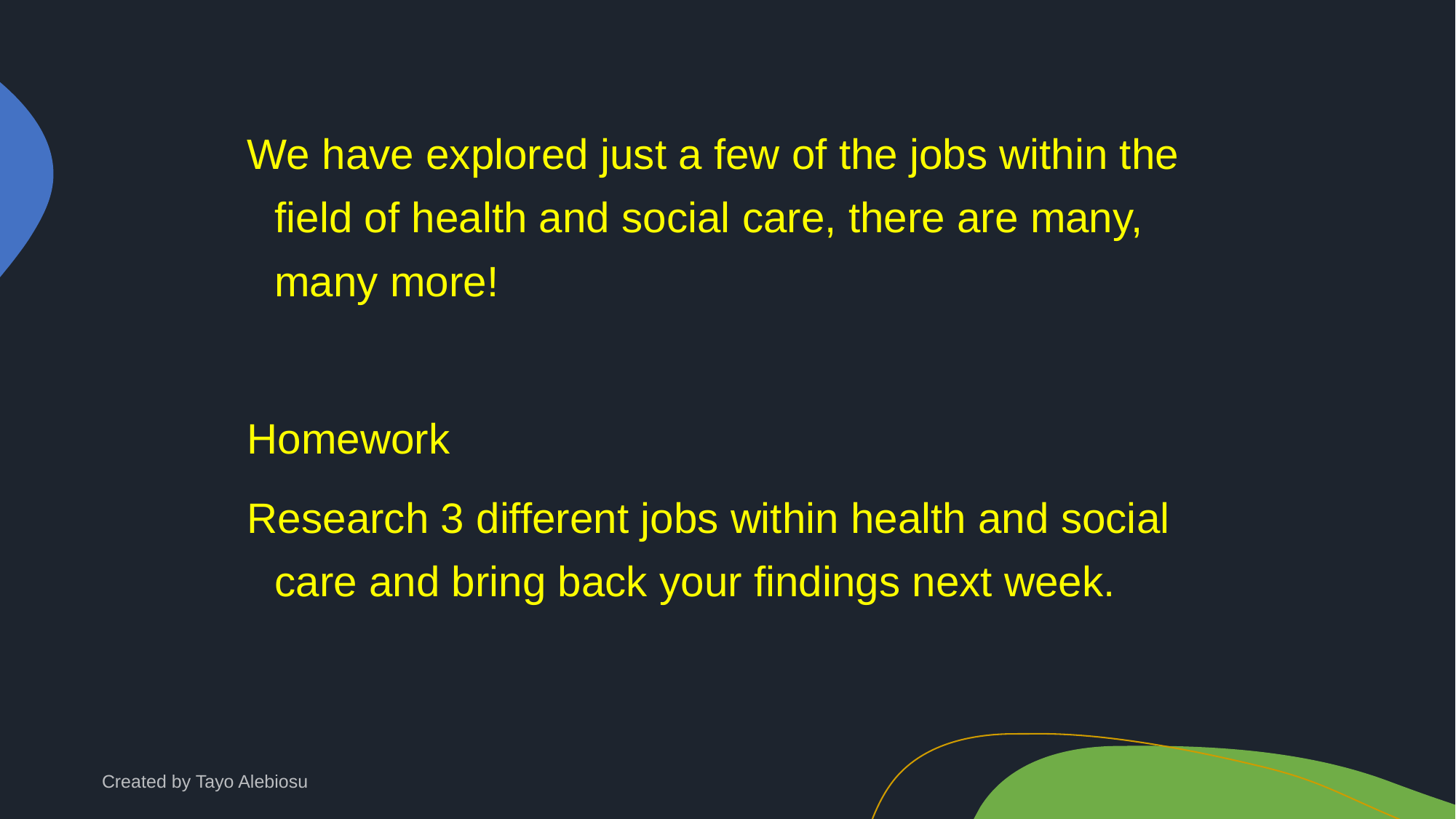

We have explored just a few of the jobs within the field of health and social care, there are many, many more!

Homework
Research 3 different jobs within health and social care and bring back your findings next week.
Created by Tayo Alebiosu